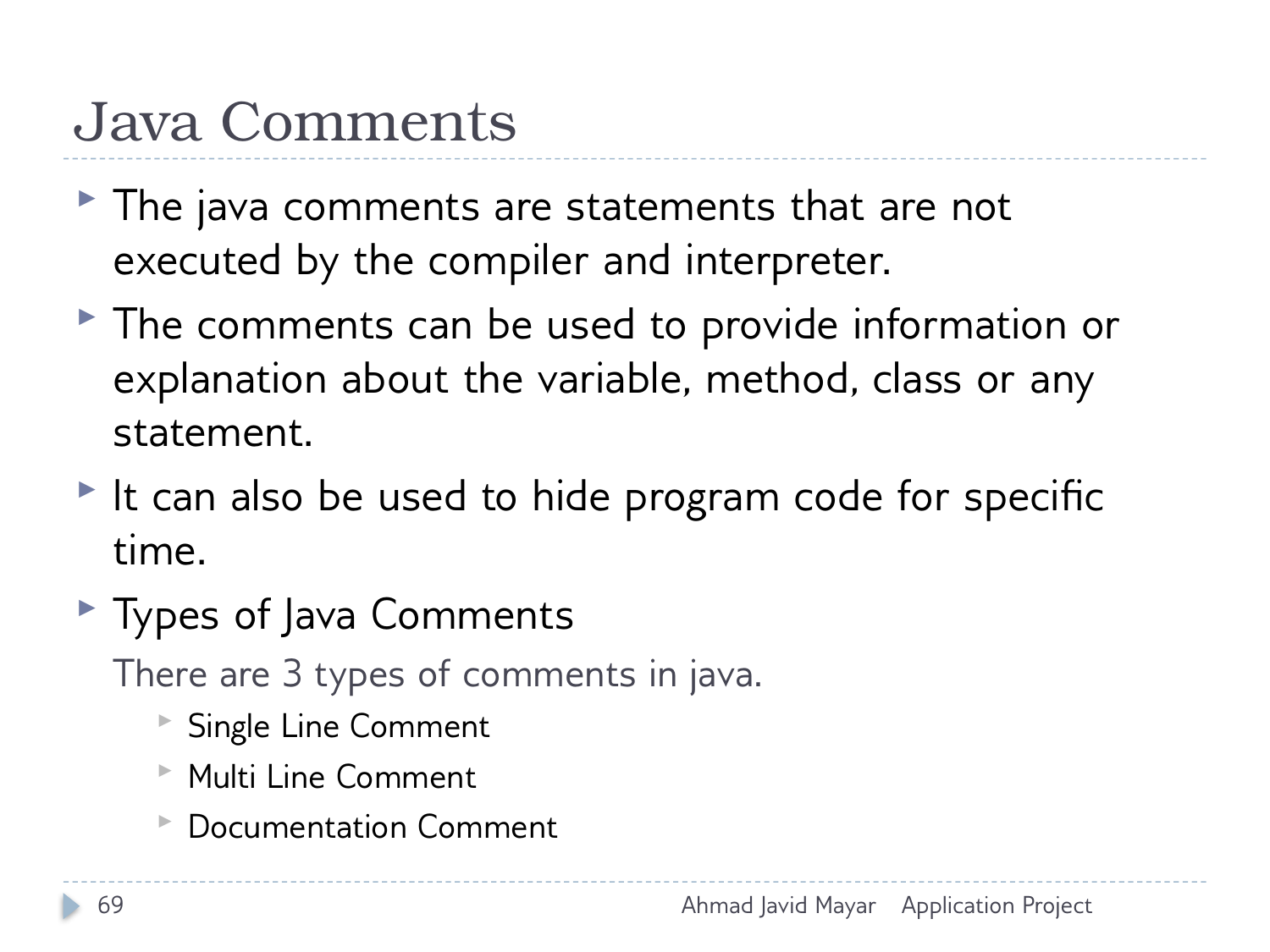

# Java Comments
The java comments are statements that are not executed by the compiler and interpreter.
The comments can be used to provide information or explanation about the variable, method, class or any statement.
It can also be used to hide program code for specific time.
Types of Java Comments
There are 3 types of comments in java.
Single Line Comment
Multi Line Comment
Documentation Comment

69
Ahmad Javid Mayar
Application Project